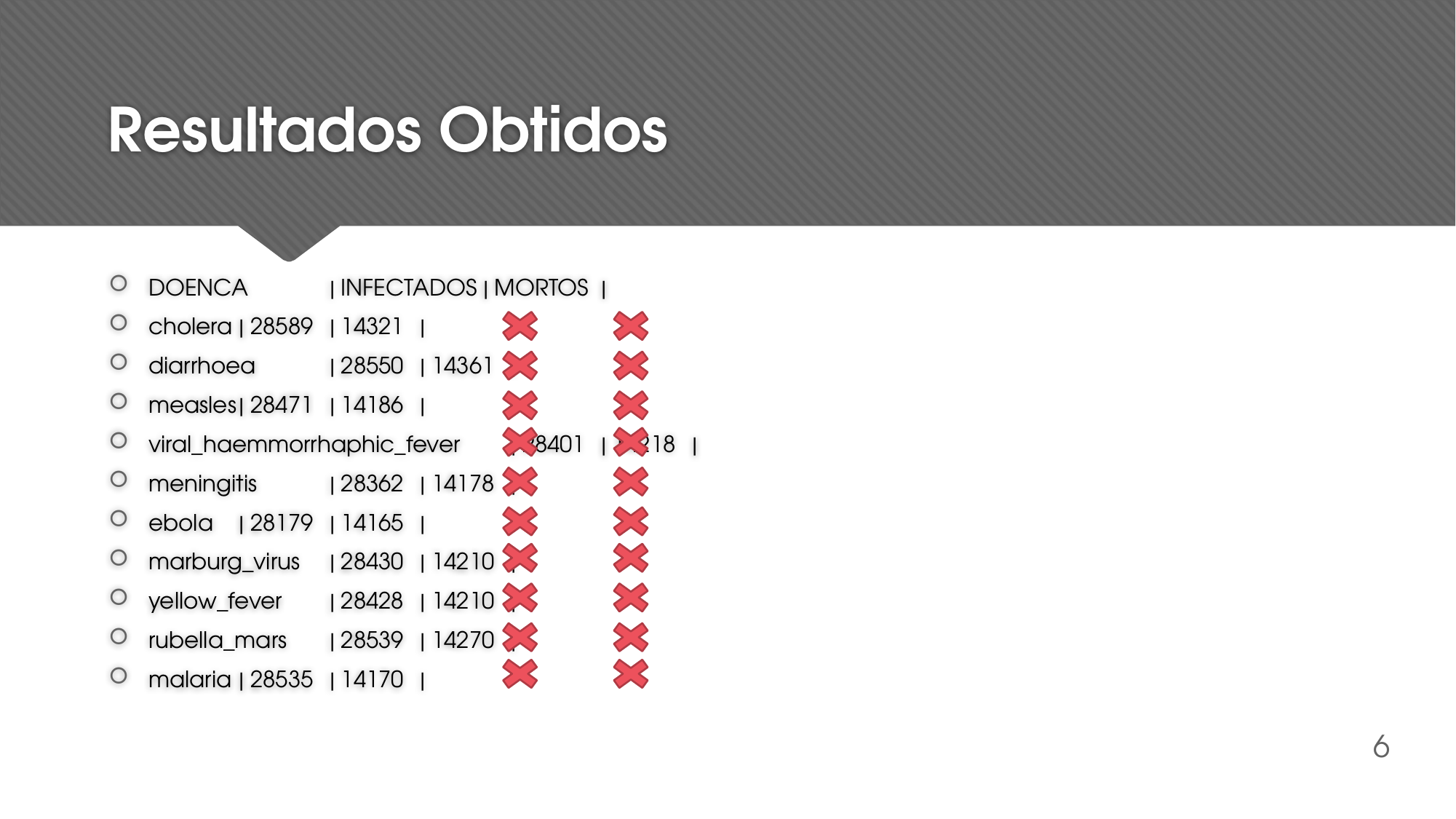

# Resultados Obtidos
DOENCA				| INFECTADOS | MORTOS 	|
cholera					| 28589 	| 14321 	|
diarrhoea					| 28550 	| 14361 	|
measles					| 28471 	| 14186 	|
viral_haemmorrhaphic_fever	| 28401 	| 14218 	|
meningitis					| 28362 	| 14178 	|
ebola						| 28179 	| 14165 	|
marburg_virus				| 28430 	| 14210 	|
yellow_fever				| 28428 	| 14210 	|
rubella_mars				| 28539 	| 14270 	|
malaria					| 28535 	| 14170 	|

6